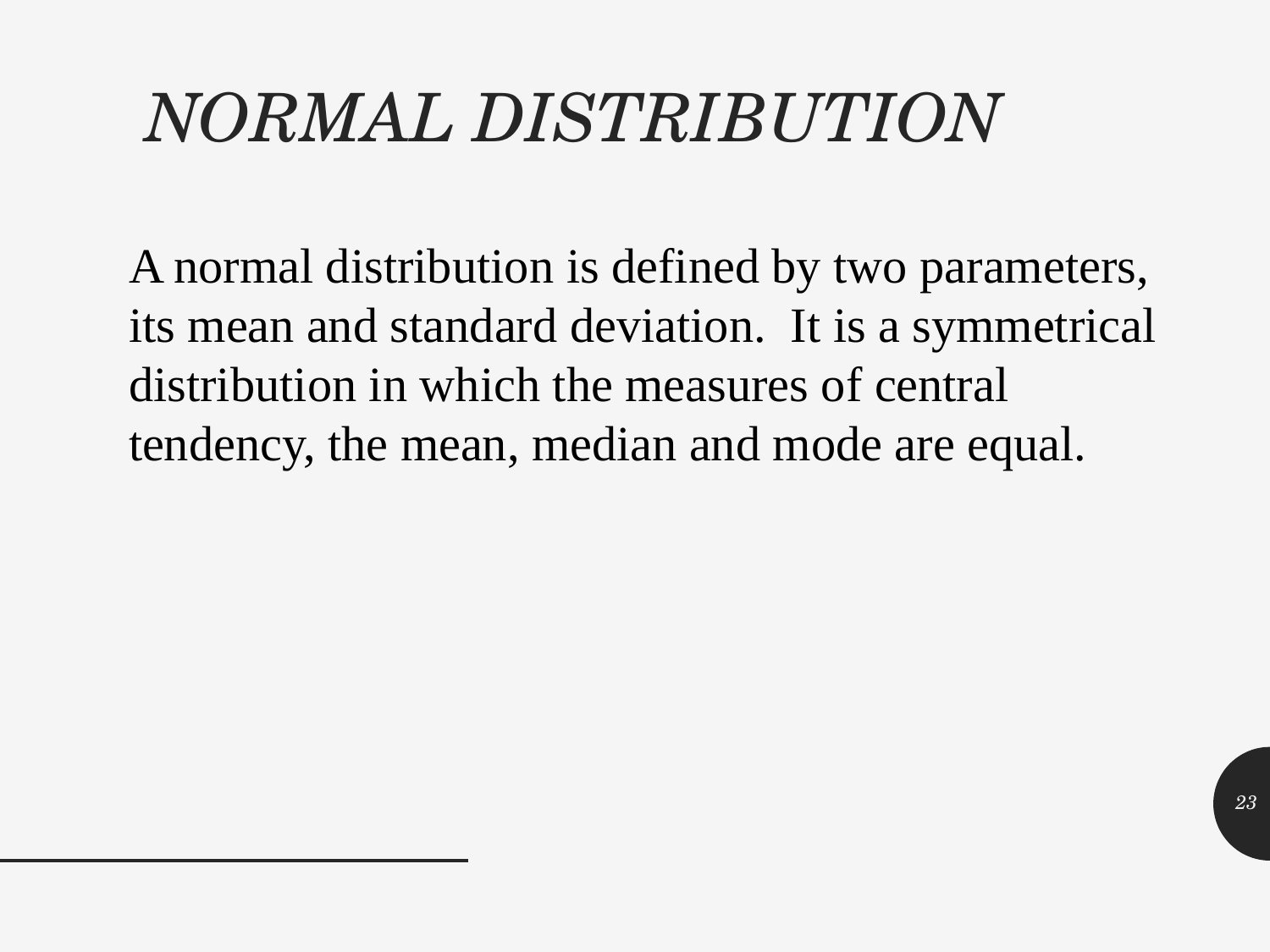

# NORMAL DISTRIBUTION
A normal distribution is defined by two parameters, its mean and standard deviation.  It is a symmetrical distribution in which the measures of central tendency, the mean, median and mode are equal.
23